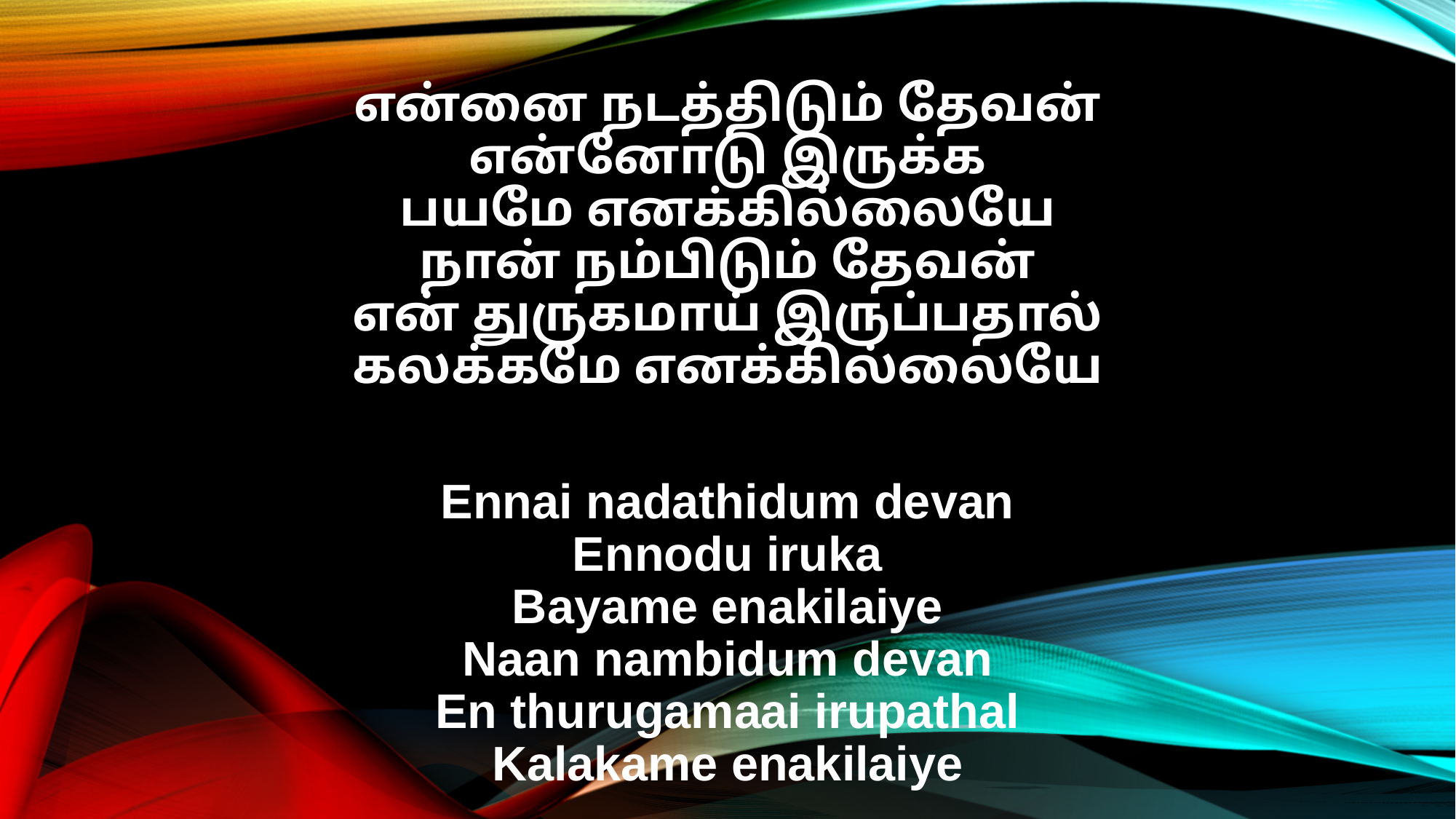

என்னை நடத்திடும் தேவன்
என்னோடு இருக்க
பயமே எனக்கில்லையே
நான் நம்பிடும் தேவன்
என் துருகமாய் இருப்பதால்
கலக்கமே எனக்கில்லையே

Ennai nadathidum devan
Ennodu iruka
Bayame enakilaiye
Naan nambidum devan
En thurugamaai irupathal
Kalakame enakilaiye